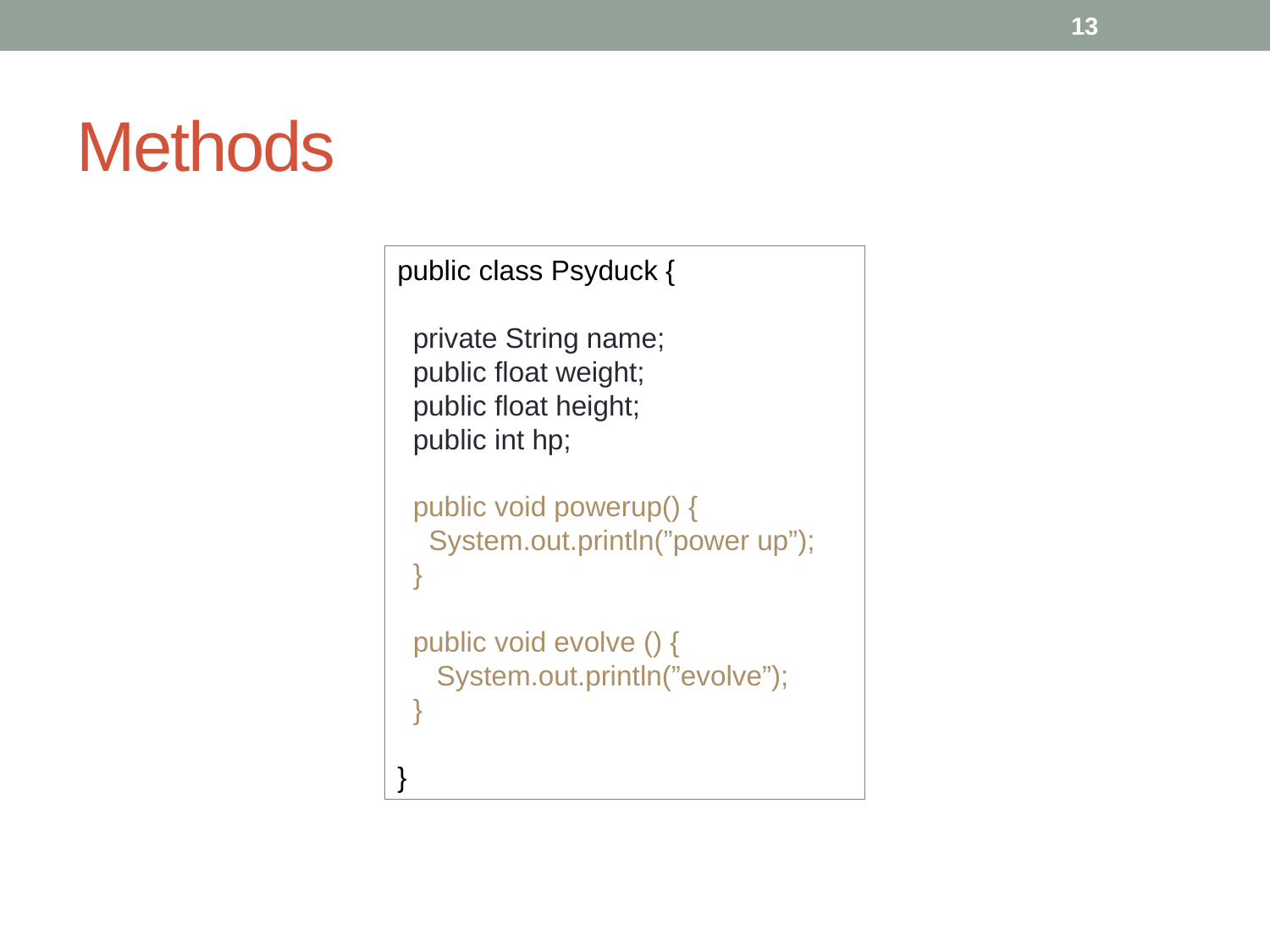

13
# Methods
public class Psyduck {

  private String name;
  public float weight;
  public float height;
  public int hp;

  public void powerup() {
    System.out.println(”power up”);
  }

  public void evolve () {
     System.out.println(”evolve”);
  }

}